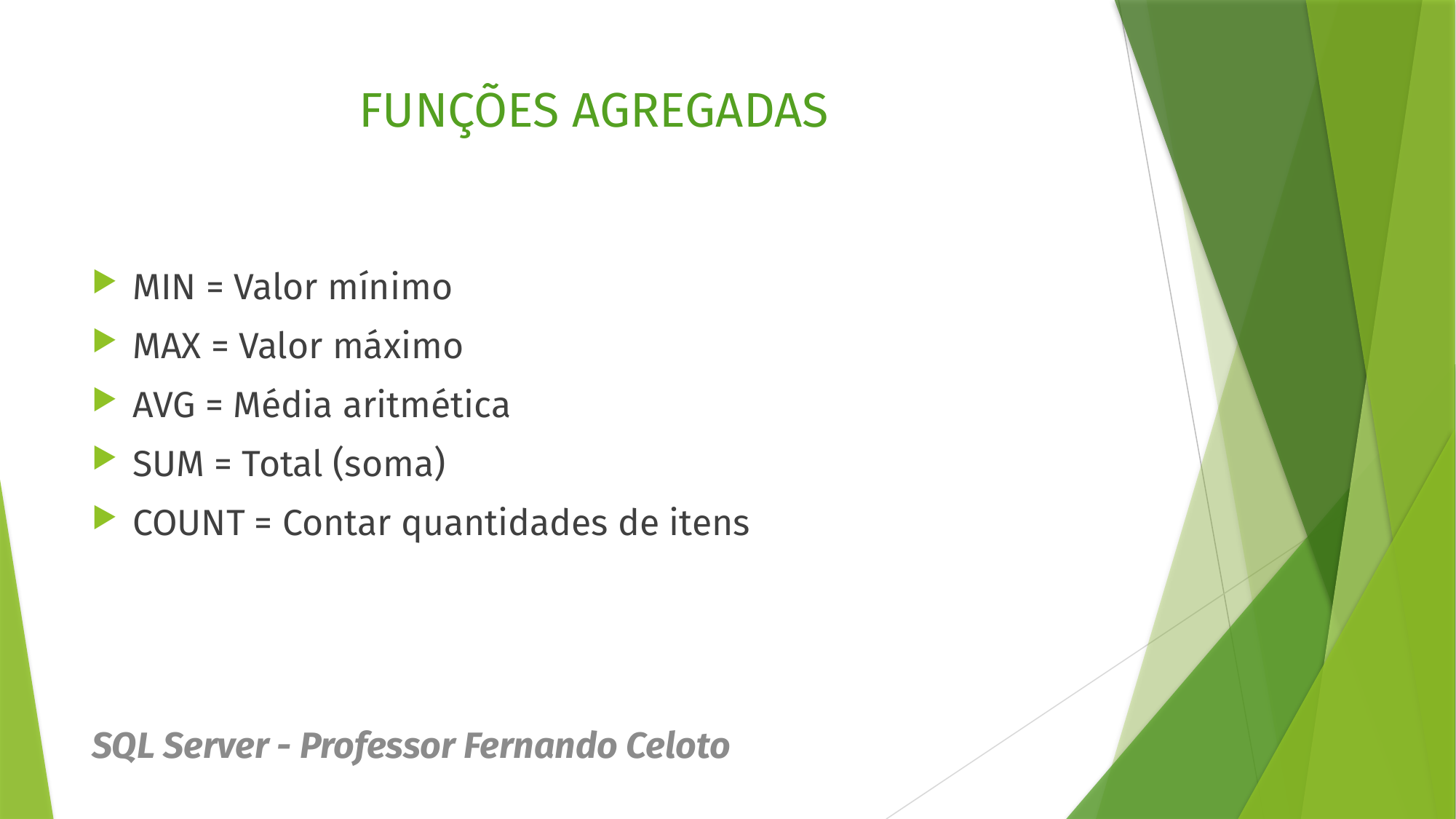

# FUNÇÕES AGREGADAS
MIN = Valor mínimo
MAX = Valor máximo
AVG = Média aritmética
SUM = Total (soma)
COUNT = Contar quantidades de itens

SQL Server - Professor Fernando Celoto